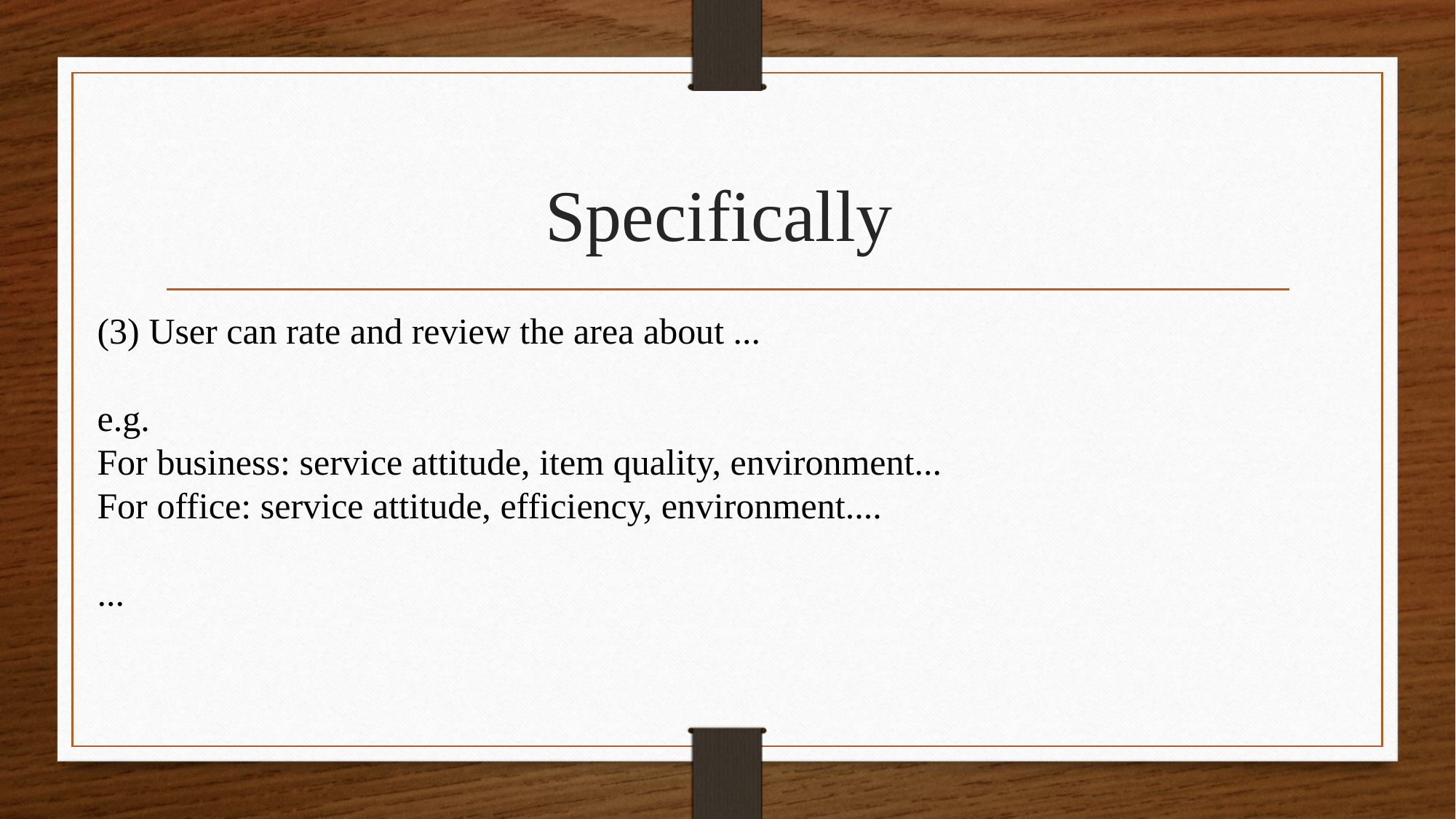

# Specifically
(3) User can rate and review the area about ...

e.g.
For business: service attitude, item quality, environment...
For office: service attitude, efficiency, environment....

...